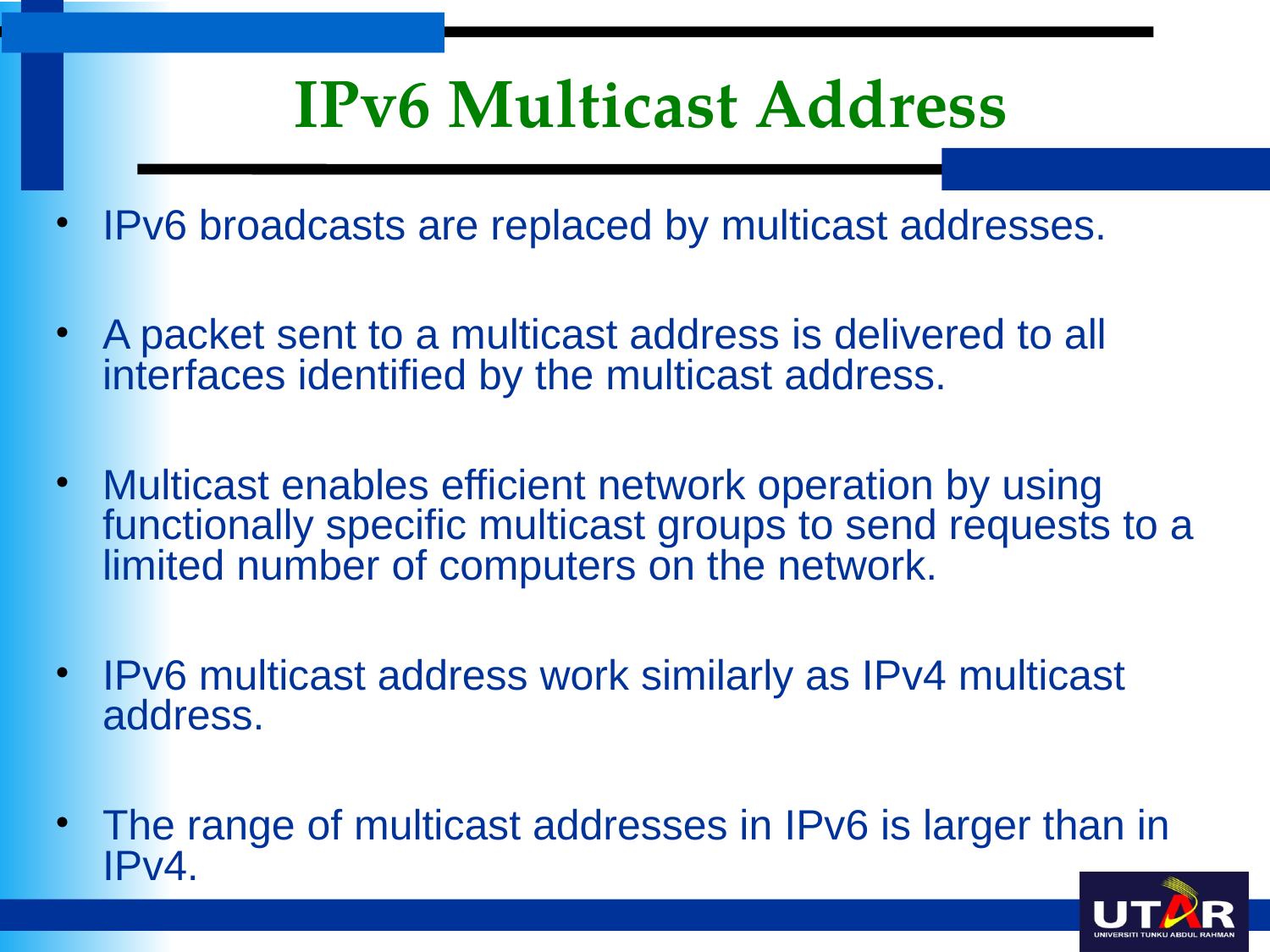

# IPv6 Multicast Address
IPv6 broadcasts are replaced by multicast addresses.

A packet sent to a multicast address is delivered to all interfaces identified by the multicast address.

Multicast enables efficient network operation by using functionally specific multicast groups to send requests to a limited number of computers on the network.

IPv6 multicast address work similarly as IPv4 multicast address.

The range of multicast addresses in IPv6 is larger than in IPv4.